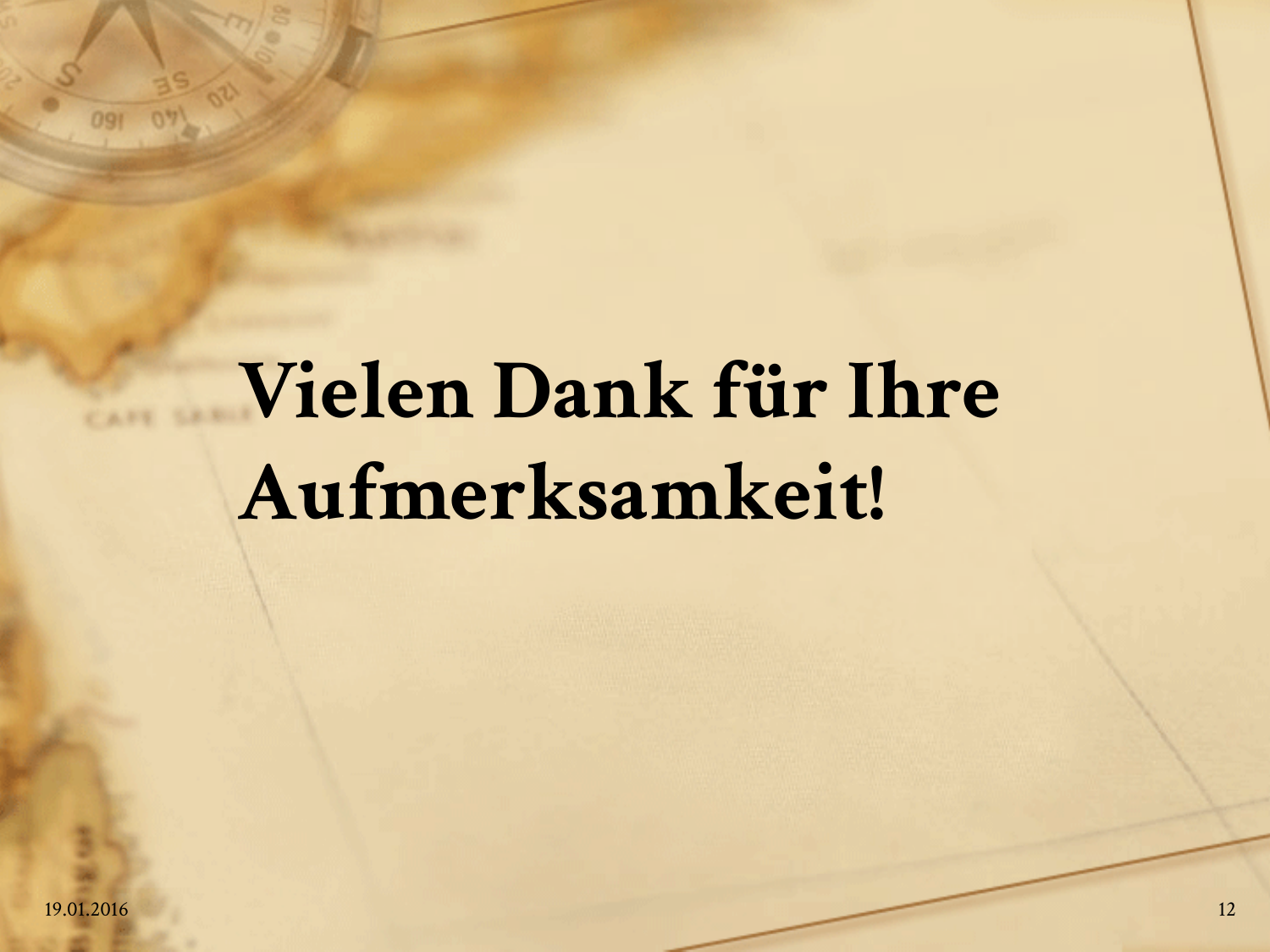

# Vielen Dank für Ihre Aufmerksamkeit!
19.01.2016
12